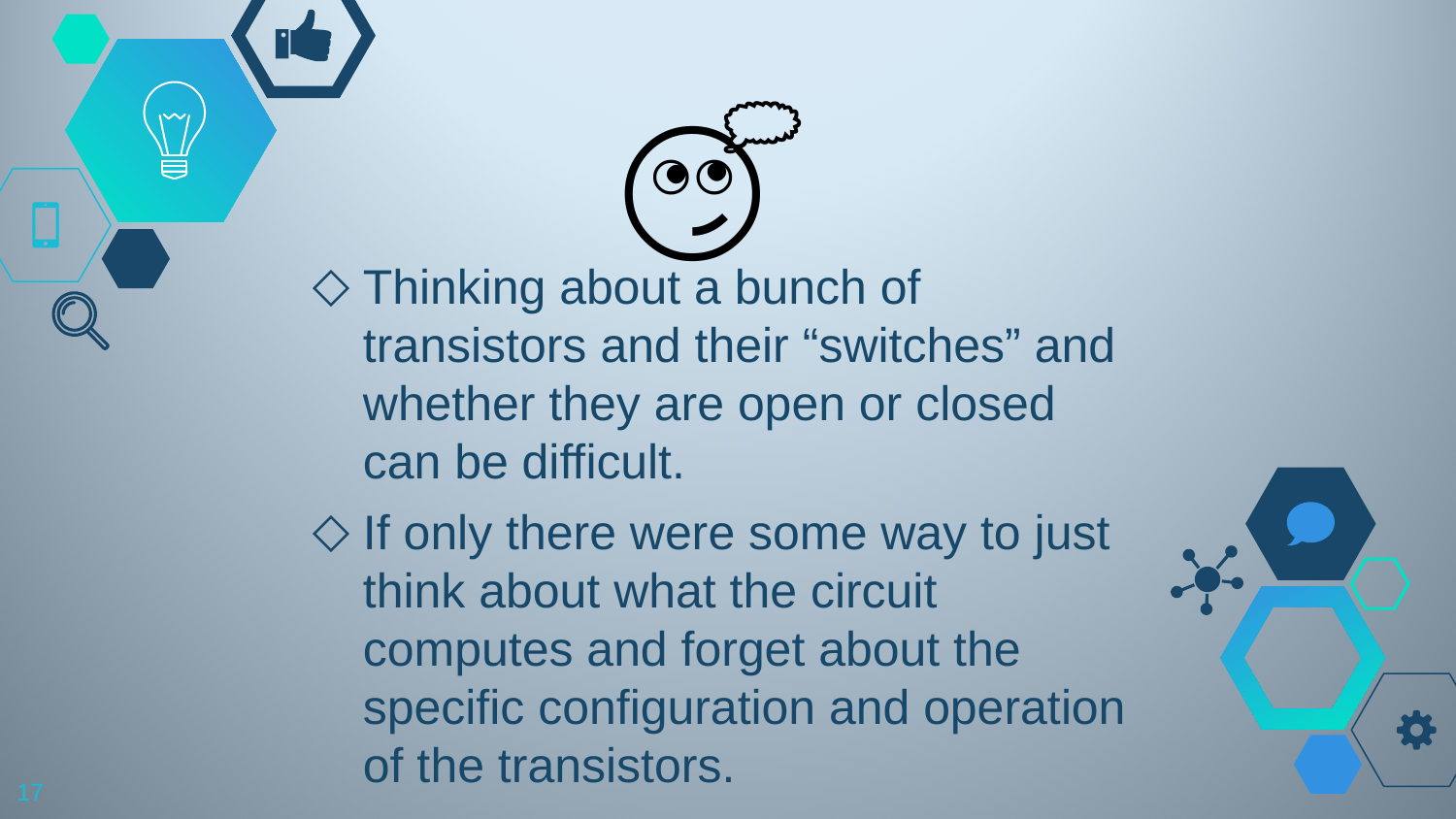

🤔
Thinking about a bunch of transistors and their “switches” and whether they are open or closed can be difficult.
If only there were some way to just think about what the circuit computes and forget about the specific configuration and operation of the transistors.
17